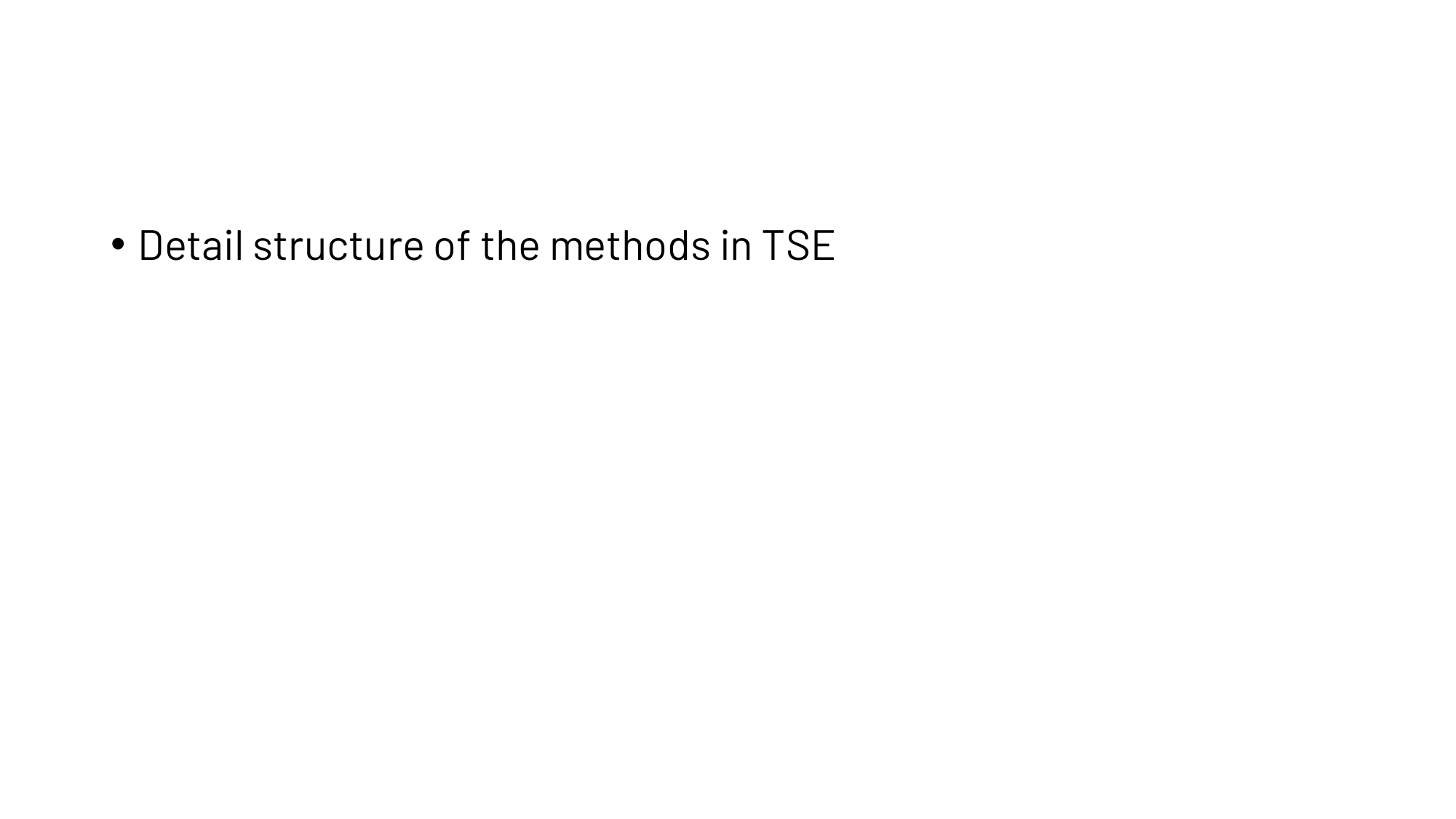

#
Detail structure of the methods in TSE